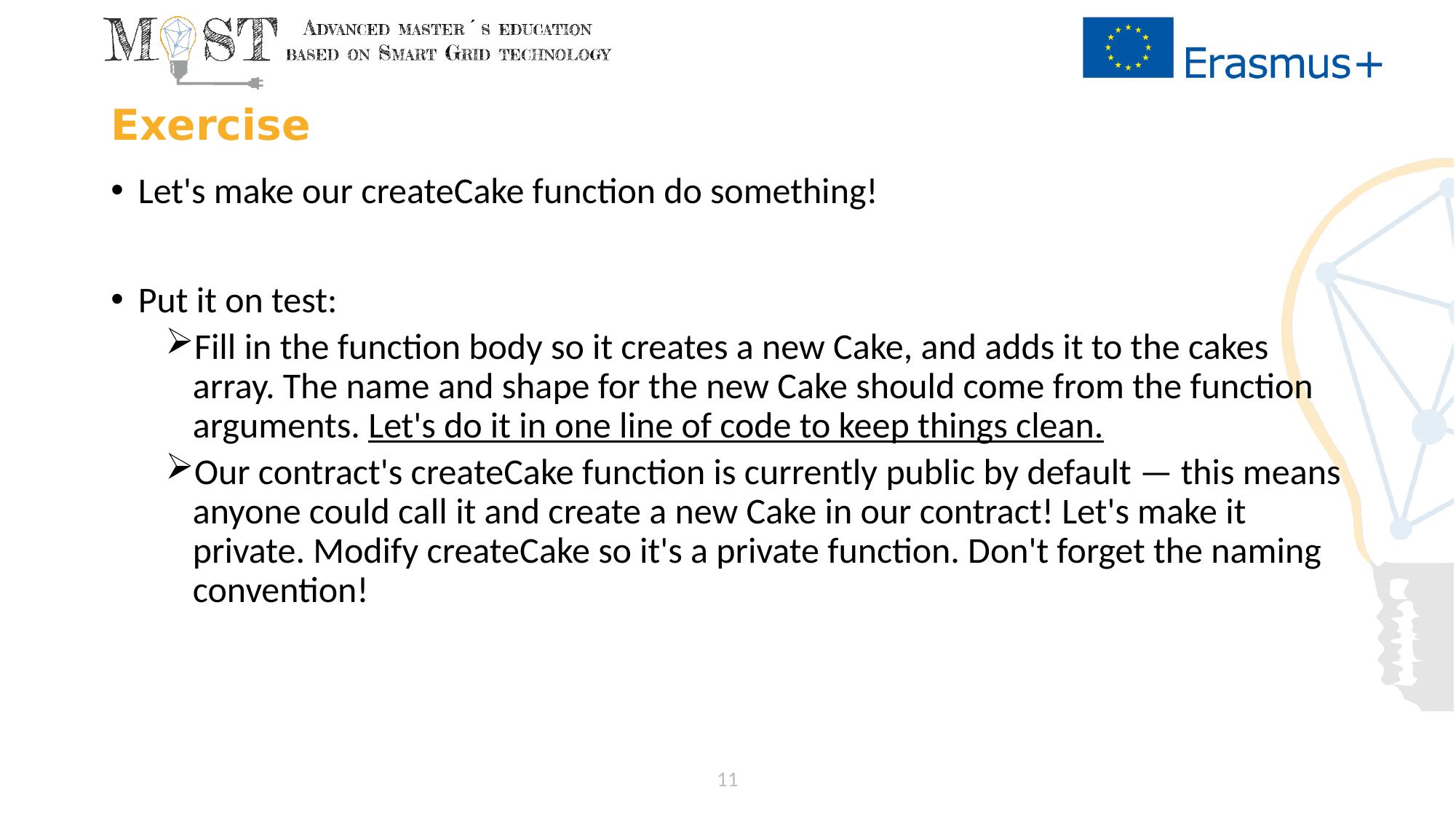

# Exercise
Let's make our createCake function do something!

Put it on test:
Fill in the function body so it creates a new Cake, and adds it to the cakes array. The name and shape for the new Cake should come from the function arguments. Let's do it in one line of code to keep things clean.
Our contract's createCake function is currently public by default — this means anyone could call it and create a new Cake in our contract! Let's make it private. Modify createCake so it's a private function. Don't forget the naming convention!
11